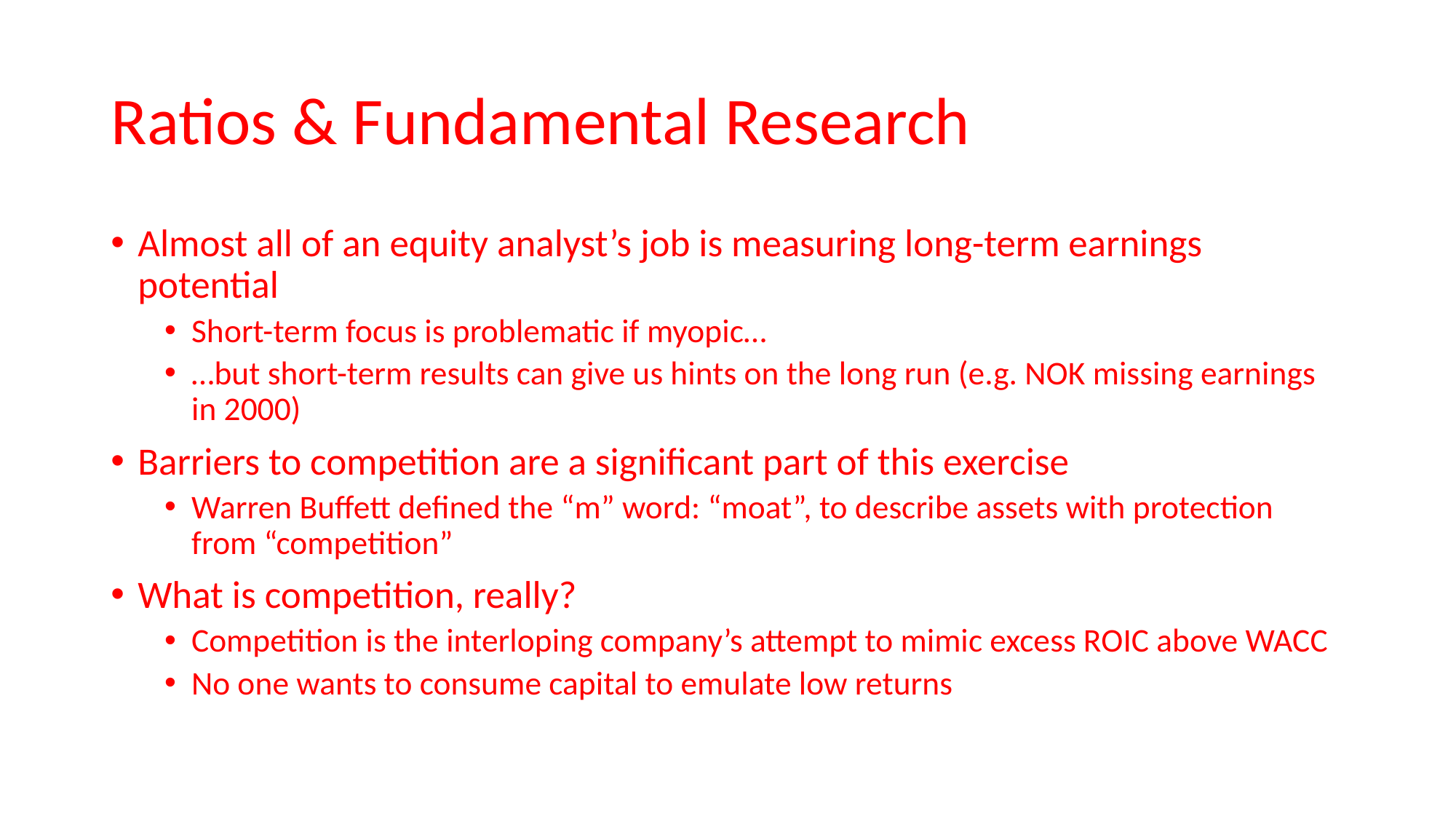

# Ratios & Fundamental Research
Almost all of an equity analyst’s job is measuring long-term earnings potential
Short-term focus is problematic if myopic…
…but short-term results can give us hints on the long run (e.g. NOK missing earnings in 2000)
Barriers to competition are a significant part of this exercise
Warren Buffett defined the “m” word: “moat”, to describe assets with protection from “competition”
What is competition, really?
Competition is the interloping company’s attempt to mimic excess ROIC above WACC
No one wants to consume capital to emulate low returns